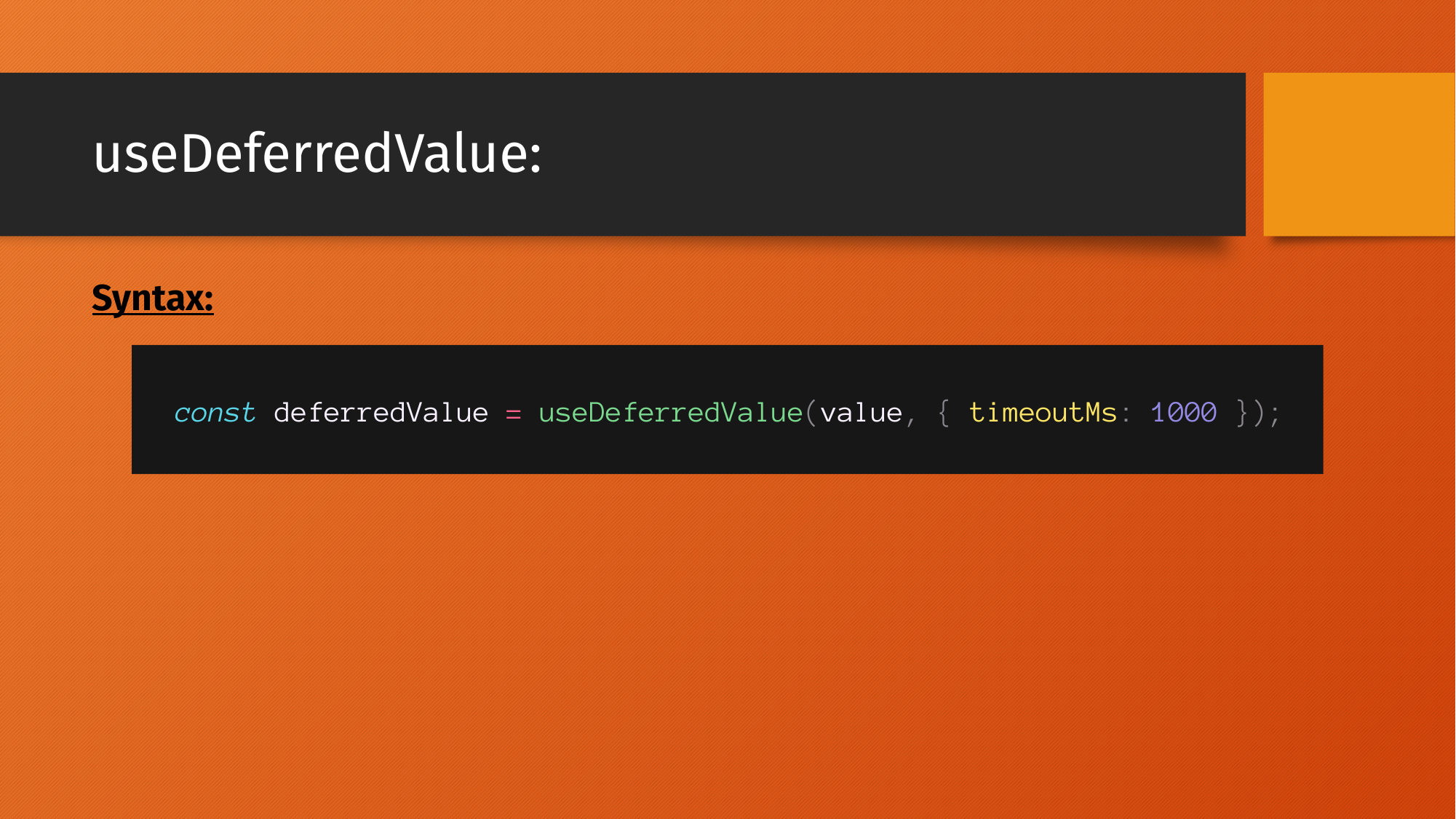

# useDeferredValue:
Syntax:

  const deferredValue = useDeferredValue(value, { timeoutMs: 1000 });